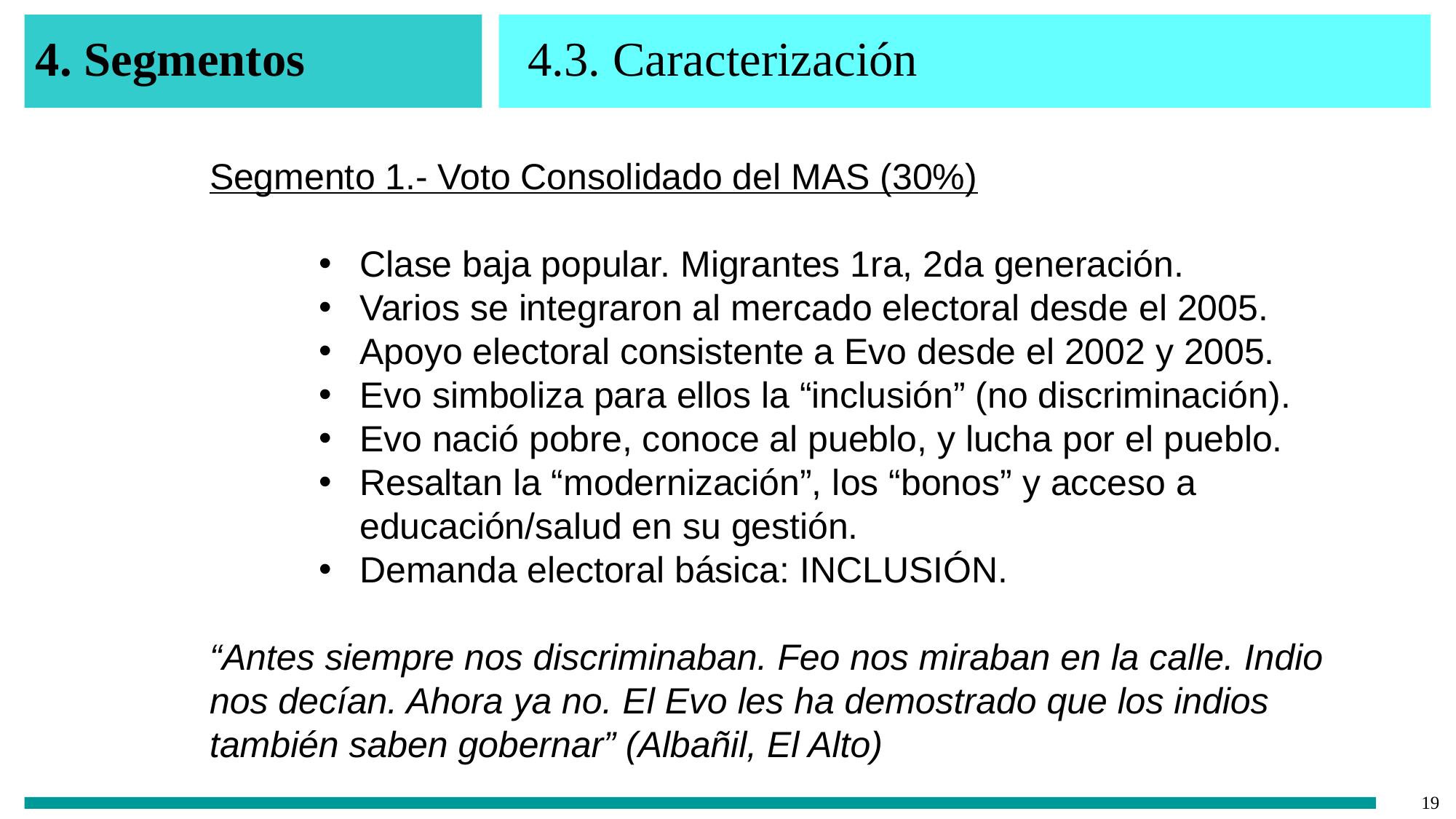

4. Segmentos
4.3. Caracterización
Segmento 1.- Voto Consolidado del MAS (30%)

Clase baja popular. Migrantes 1ra, 2da generación.
Varios se integraron al mercado electoral desde el 2005.
Apoyo electoral consistente a Evo desde el 2002 y 2005.
Evo simboliza para ellos la “inclusión” (no discriminación).
Evo nació pobre, conoce al pueblo, y lucha por el pueblo.
Resaltan la “modernización”, los “bonos” y acceso a educación/salud en su gestión.
Demanda electoral básica: INCLUSIÓN.

“Antes siempre nos discriminaban. Feo nos miraban en la calle. Indio nos decían. Ahora ya no. El Evo les ha demostrado que los indios también saben gobernar” (Albañil, El Alto)
19